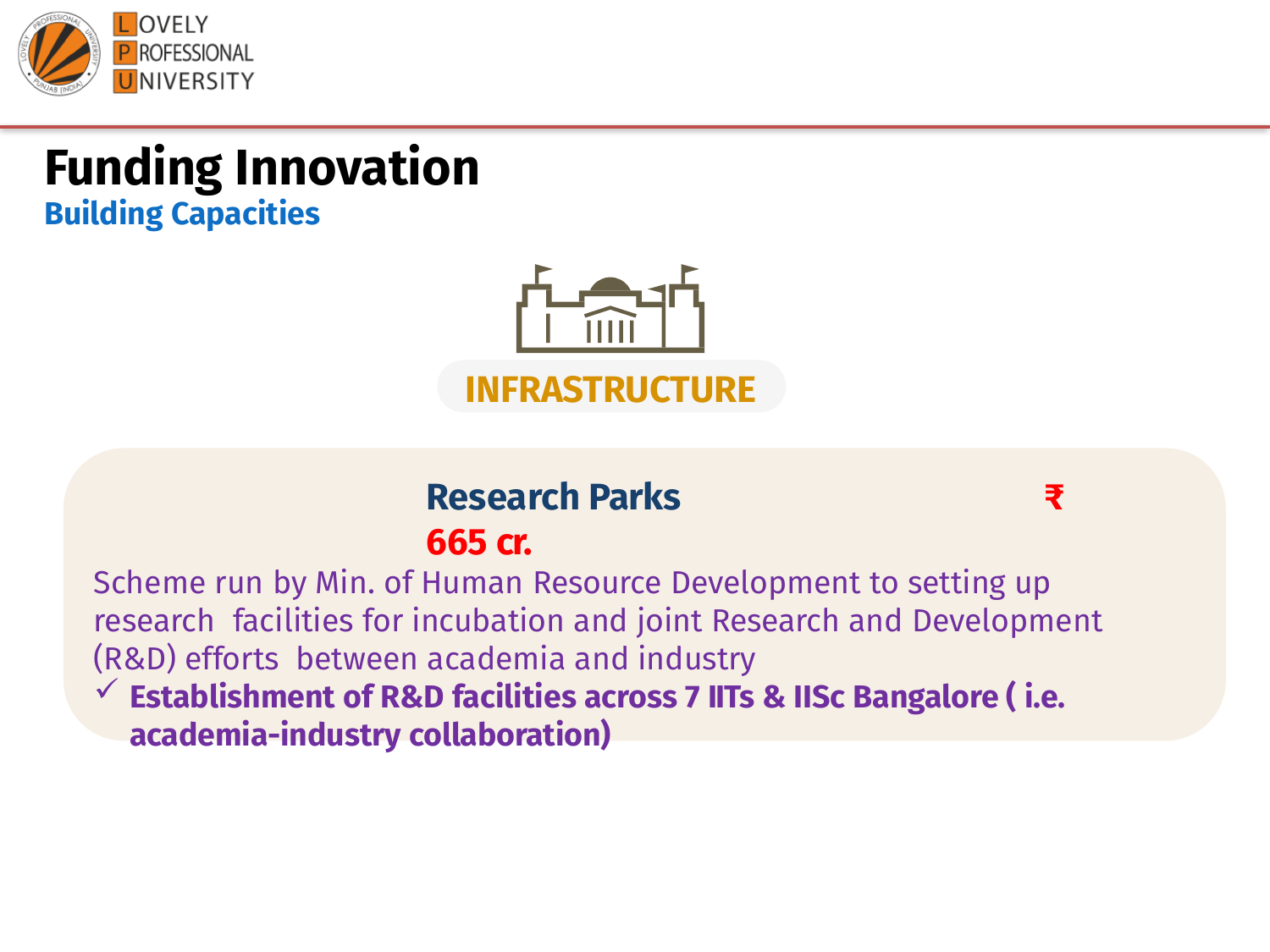

Funding Innovation
Building Capacities

INFRASTRUCTURE

Research Parks	₹ 665 cr.
Scheme run by Min. of Human Resource Development to setting up research  facilities for incubation and joint Research and Development (R&D) efforts  between academia and industry
Establishment of R&D facilities across 7 IITs & IISc Bangalore ( i.e.
academia-industry collaboration)